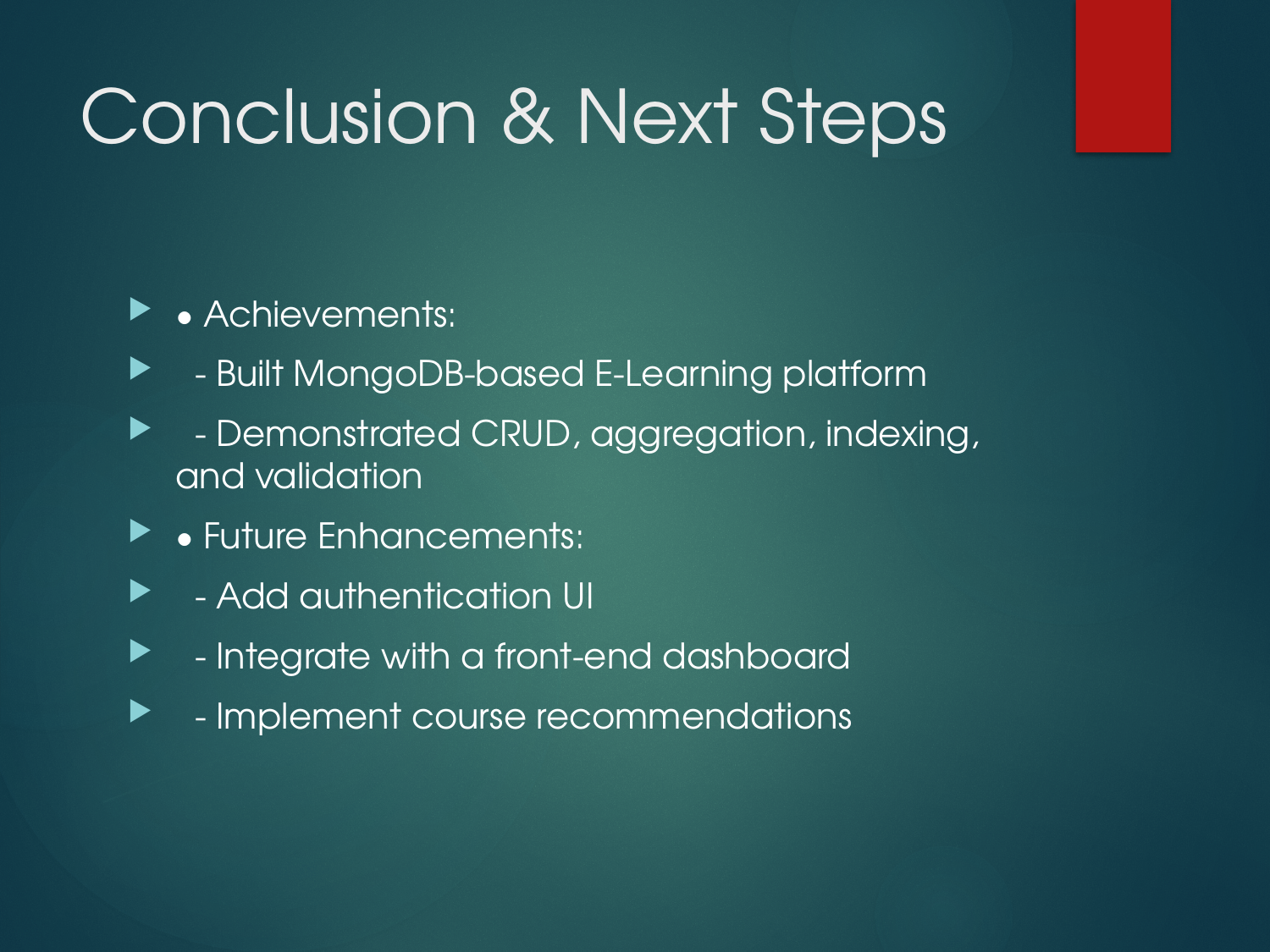

# Conclusion & Next Steps
• Achievements:
  - Built MongoDB-based E-Learning platform
  - Demonstrated CRUD, aggregation, indexing, and validation
• Future Enhancements:
  - Add authentication UI
  - Integrate with a front-end dashboard
  - Implement course recommendations